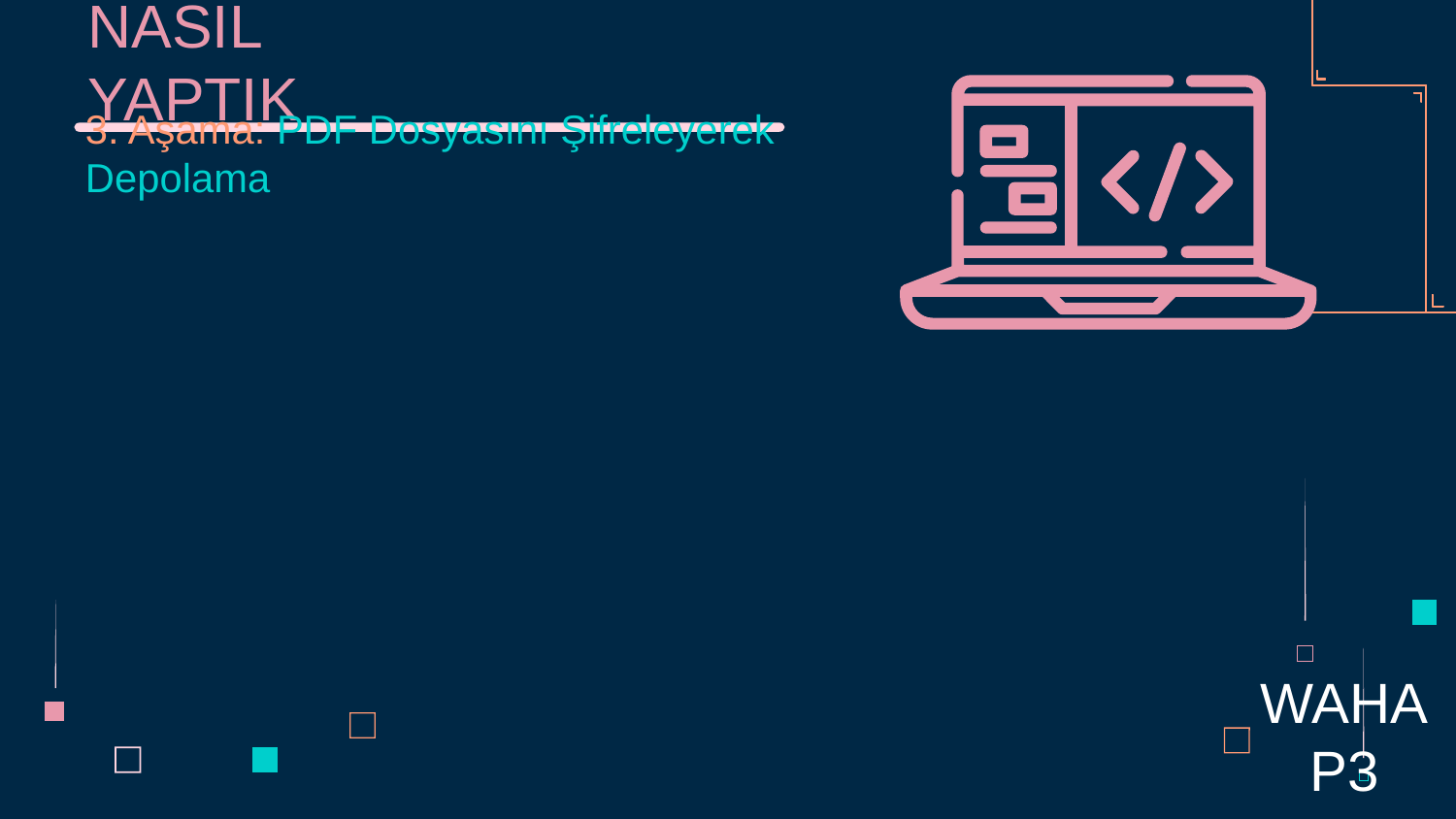

# NASIL YAPTIK

3. Aşama: PDF Dosyasını Şifreleyerek Depolama

WAHAP3